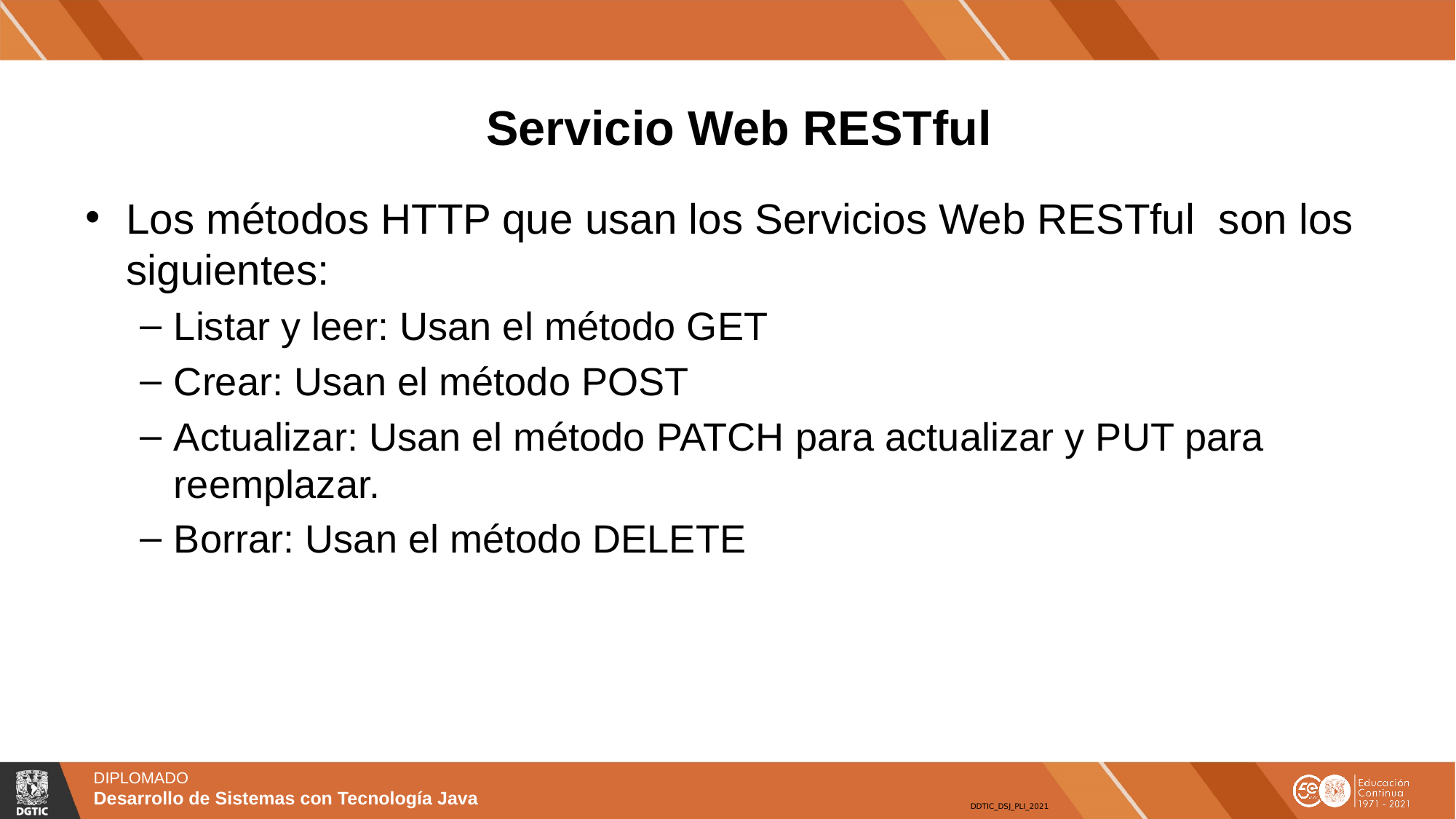

# Servicio Web RESTful
Los métodos HTTP que usan los Servicios Web RESTful  son los siguientes:
Listar y leer: Usan el método GET
Crear: Usan el método POST
Actualizar: Usan el método PATCH para actualizar y PUT para reemplazar.
Borrar: Usan el método DELETE